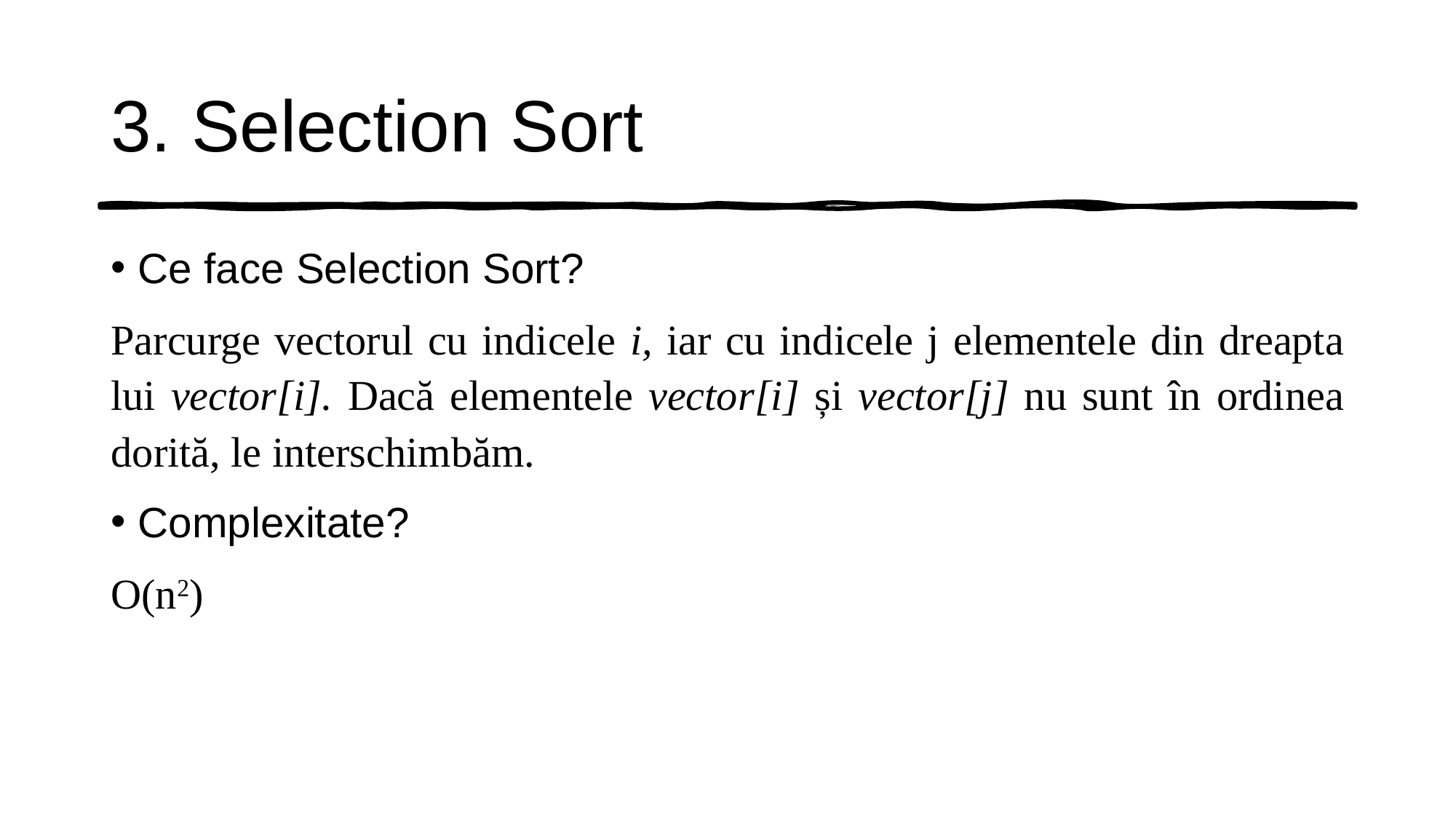

# 3. Selection Sort
Ce face Selection Sort?
Parcurge vectorul cu indicele i, iar cu indicele j elementele din dreapta lui vector[i]. Dacă elementele vector[i] și vector[j] nu sunt în ordinea dorită, le interschimbăm.
Complexitate?
O(n2)